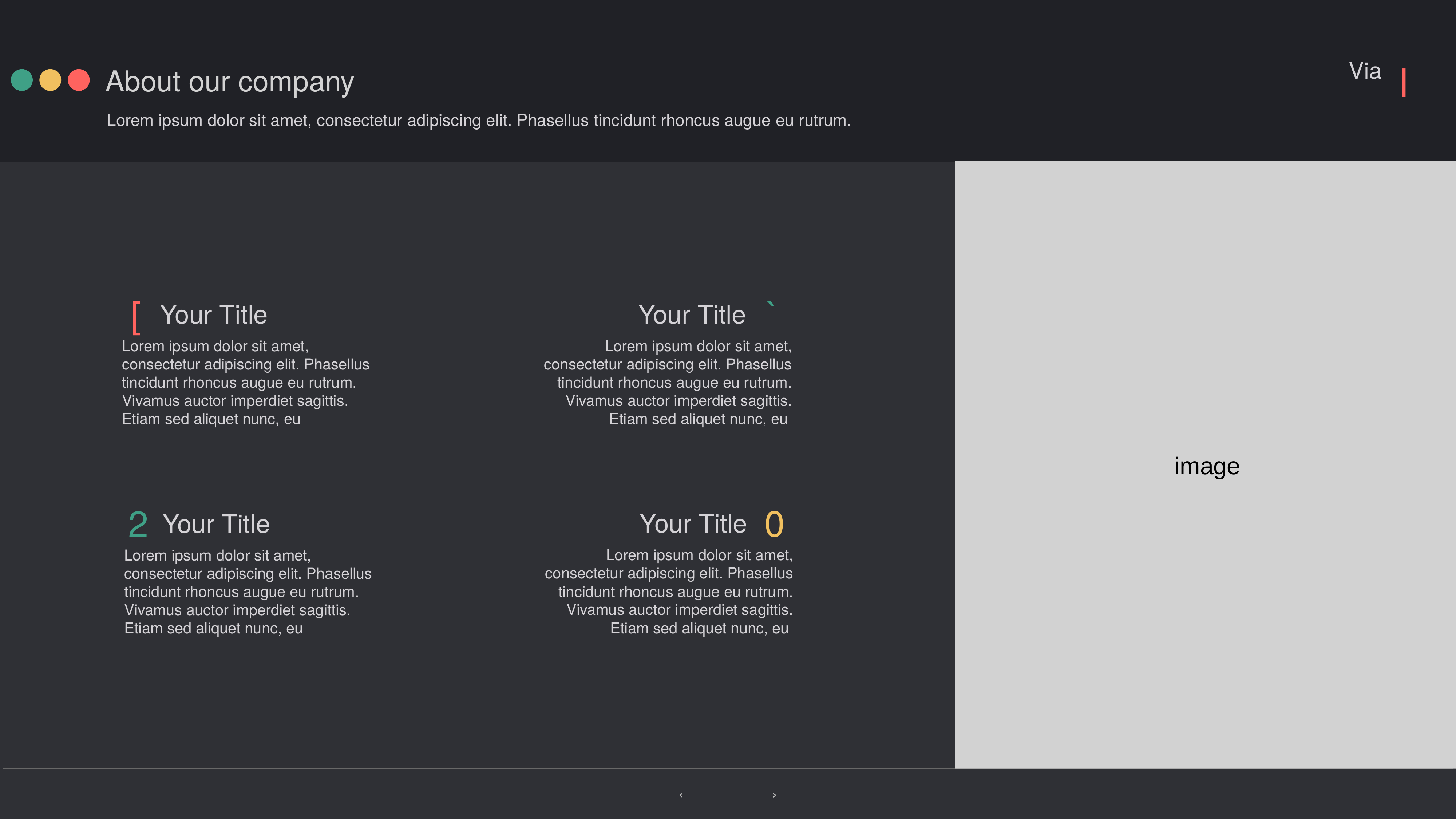

About our company
Lorem ipsum dolor sit amet, consectetur adipiscing elit. Phasellus tincidunt rhoncus augue eu rutrum.
image
[
Your Title
Lorem ipsum dolor sit amet, consectetur adipiscing elit. Phasellus tincidunt rhoncus augue eu rutrum. Vivamus auctor imperdiet sagittis. Etiam sed aliquet nunc, eu
`
Your Title
Lorem ipsum dolor sit amet, consectetur adipiscing elit. Phasellus tincidunt rhoncus augue eu rutrum. Vivamus auctor imperdiet sagittis. Etiam sed aliquet nunc, eu
0
Your Title
Lorem ipsum dolor sit amet, consectetur adipiscing elit. Phasellus tincidunt rhoncus augue eu rutrum. Vivamus auctor imperdiet sagittis. Etiam sed aliquet nunc, eu
2
Your Title
Lorem ipsum dolor sit amet, consectetur adipiscing elit. Phasellus tincidunt rhoncus augue eu rutrum. Vivamus auctor imperdiet sagittis. Etiam sed aliquet nunc, eu
13